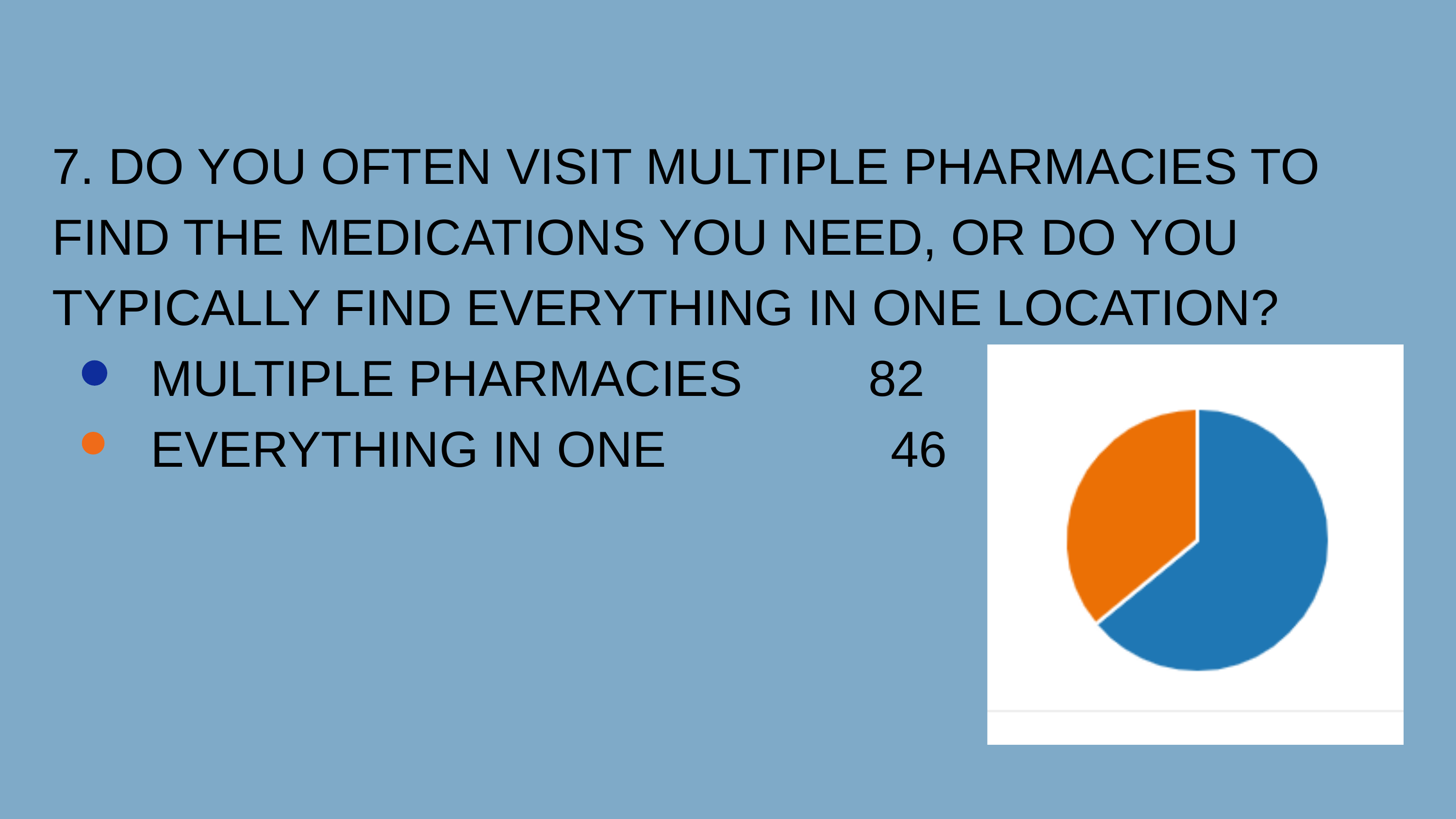

7. DO YOU OFTEN VISIT MULTIPLE PHARMACIES TO FIND THE MEDICATIONS YOU NEED, OR DO YOU TYPICALLY FIND EVERYTHING IN ONE LOCATION?
       MULTIPLE PHARMACIES         82
       EVERYTHING IN ONE                46